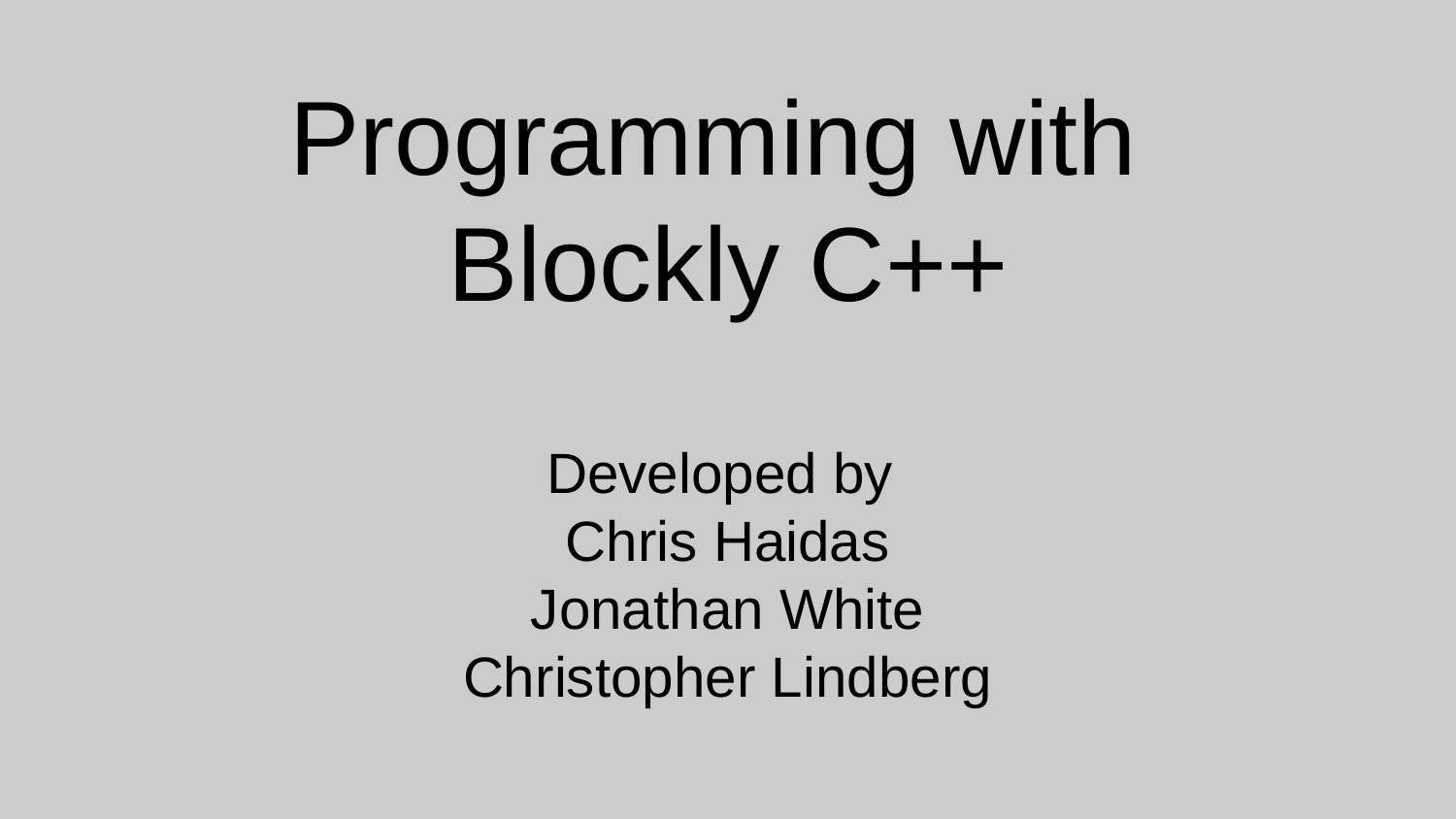

# Programming with
Blockly C++
Developed by
Chris Haidas
Jonathan White
Christopher Lindberg